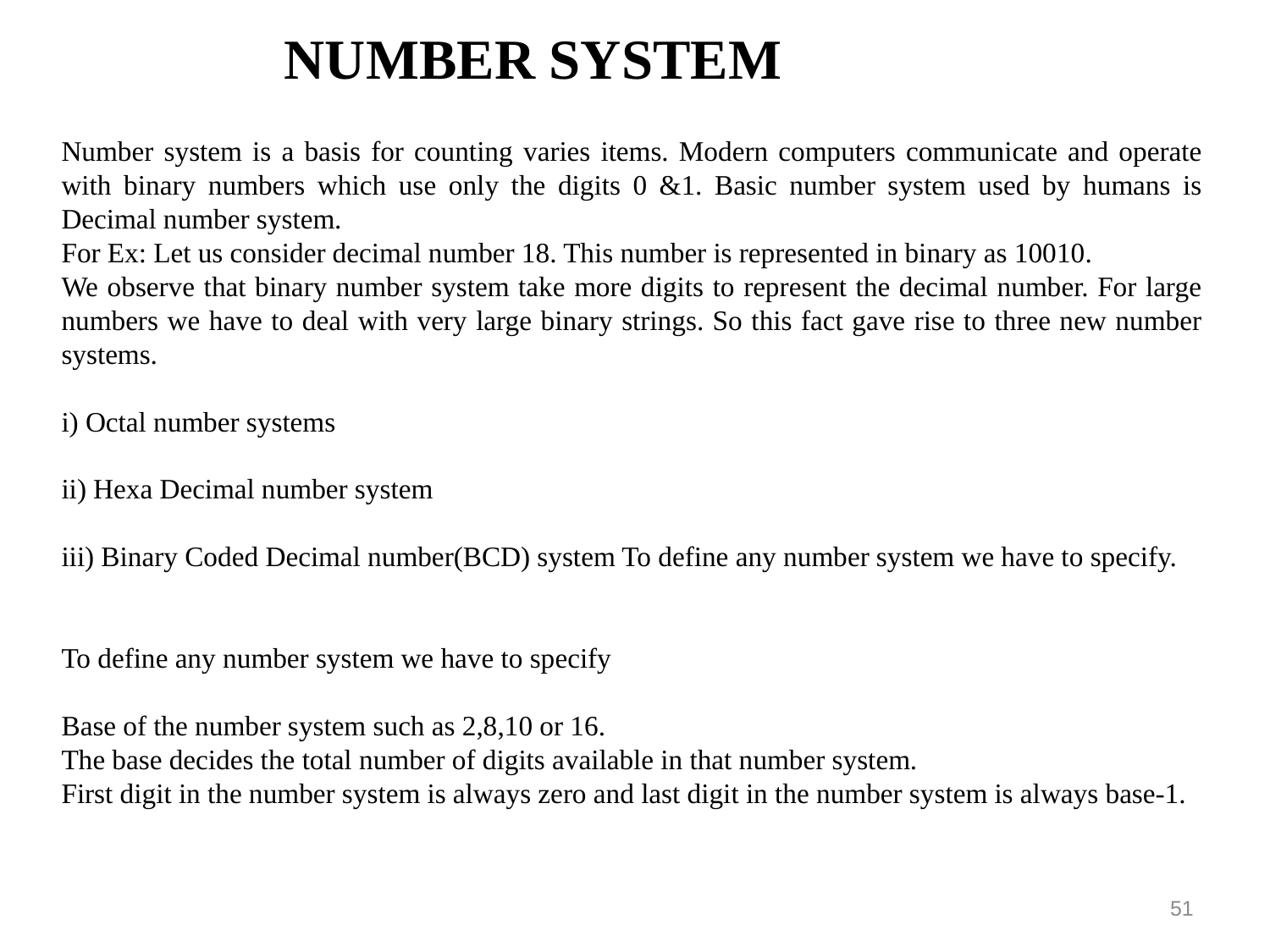

# NUMBER SYSTEM
Number system is a basis for counting varies items. Modern computers communicate and operate with binary numbers which use only the digits 0 &1. Basic number system used by humans is Decimal number system.
For Ex: Let us consider decimal number 18. This number is represented in binary as 10010.
We observe that binary number system take more digits to represent the decimal number. For large numbers we have to deal with very large binary strings. So this fact gave rise to three new number systems.

i) Octal number systems

ii) Hexa Decimal number system

iii) Binary Coded Decimal number(BCD) system To define any number system we have to specify.

To define any number system we have to specify

Base of the number system such as 2,8,10 or 16.
The base decides the total number of digits available in that number system.
First digit in the number system is always zero and last digit in the number system is always base-1.
51